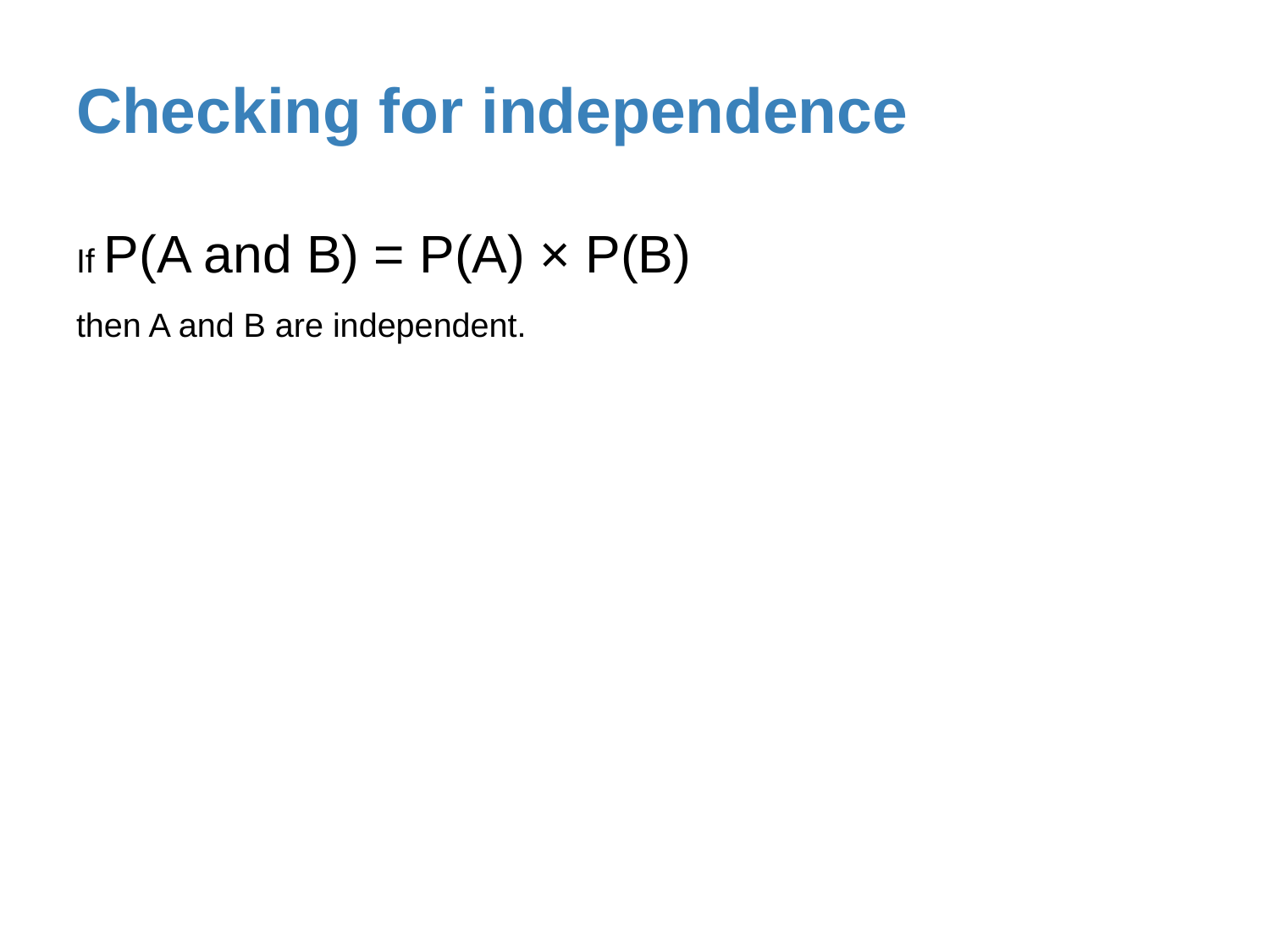

# Checking for independence
If P(A and B) = P(A) × P(B)
then A and B are independent.